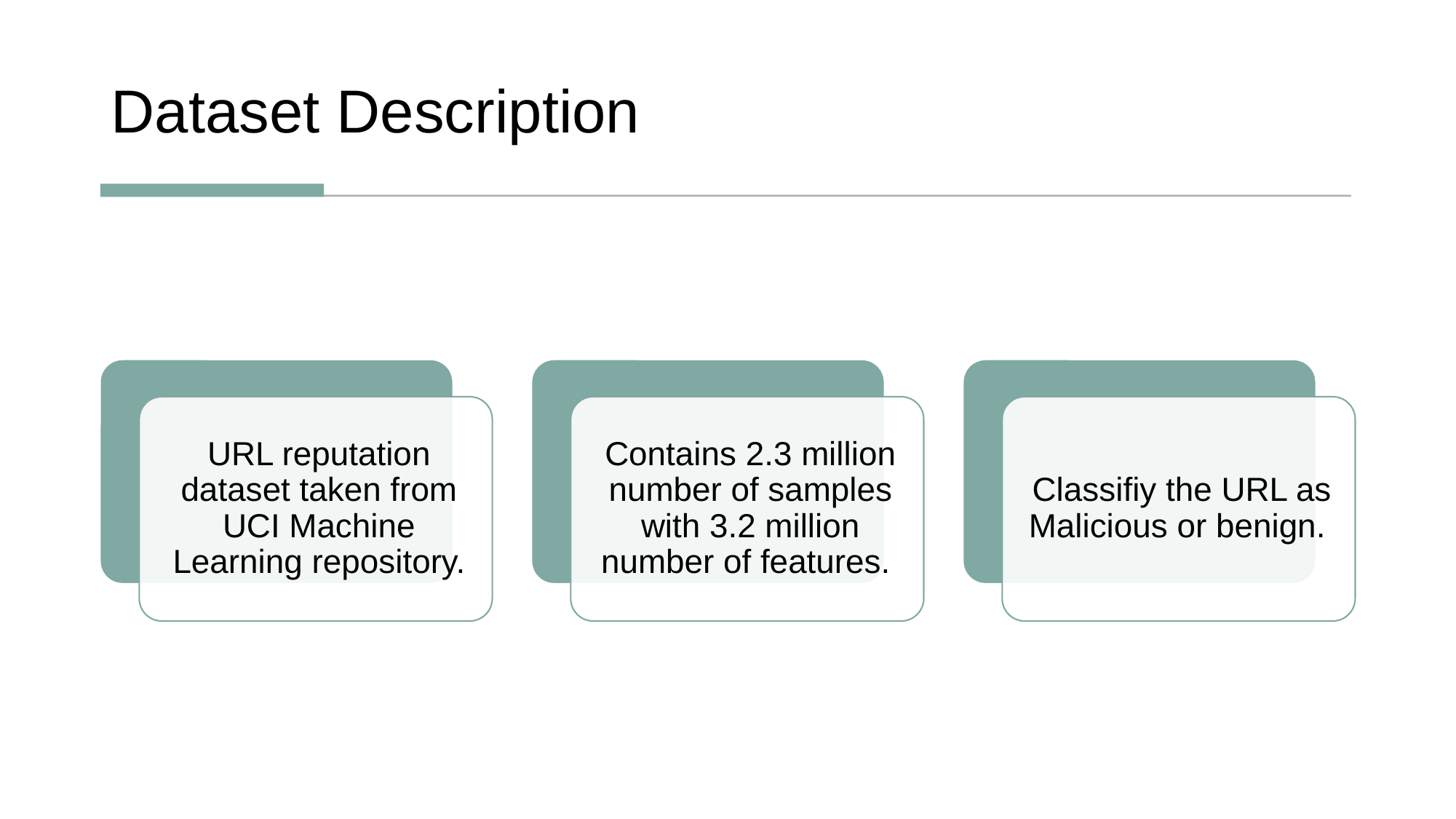

# Dataset Description

URL reputation dataset taken from UCI Machine Learning repository.
Contains 2.3 million number of samples with 3.2 million number of features.
Classifiy the URL as Malicious or benign.